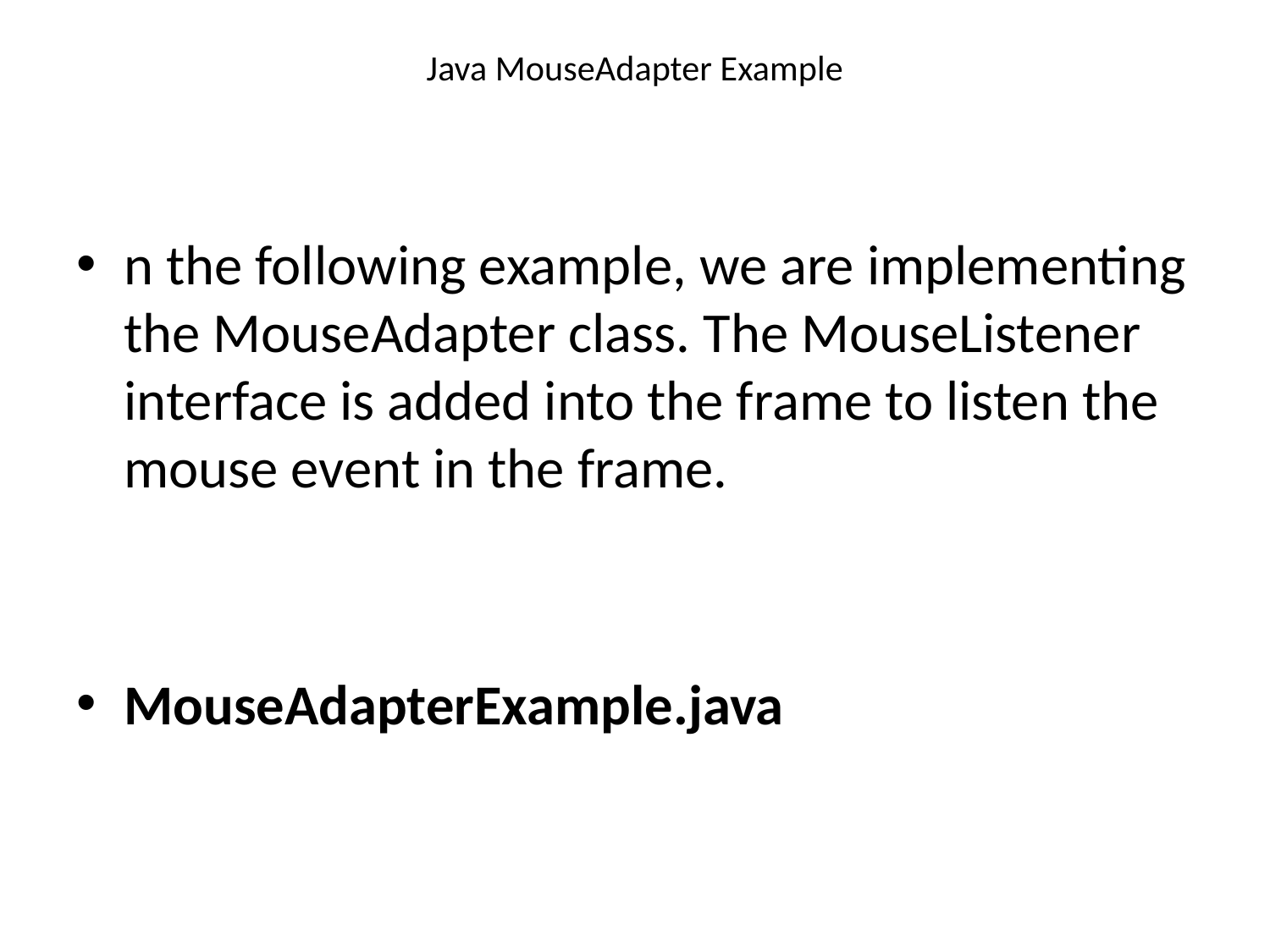

# Java MouseAdapter Example
n the following example, we are implementing the MouseAdapter class. The MouseListener interface is added into the frame to listen the mouse event in the frame.

MouseAdapterExample.java